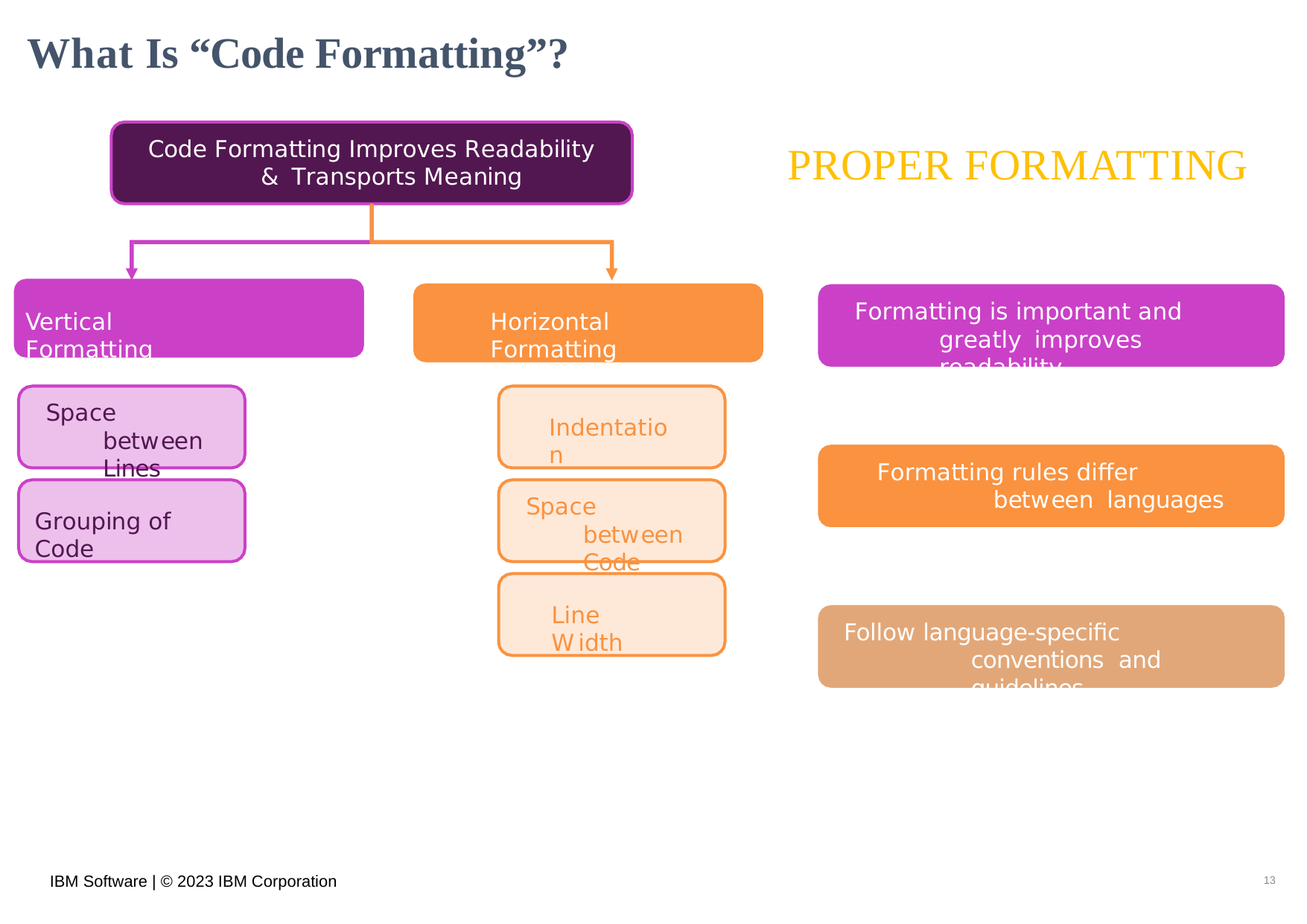

# What Is “Code Formatting”?

Code Formatting Improves Readability &  Transports Meaning
Proper Formatting

Formatting is important and greatly  improves readability
Vertical Formatting
Horizontal Formatting

Space between  Lines
Indentation

Formatting rules differ between  languages

Space between  Code
Grouping of Code

Line Width

Follow language-specific conventions  and guidelines
IBM Software | © 2023 IBM Corporation
13